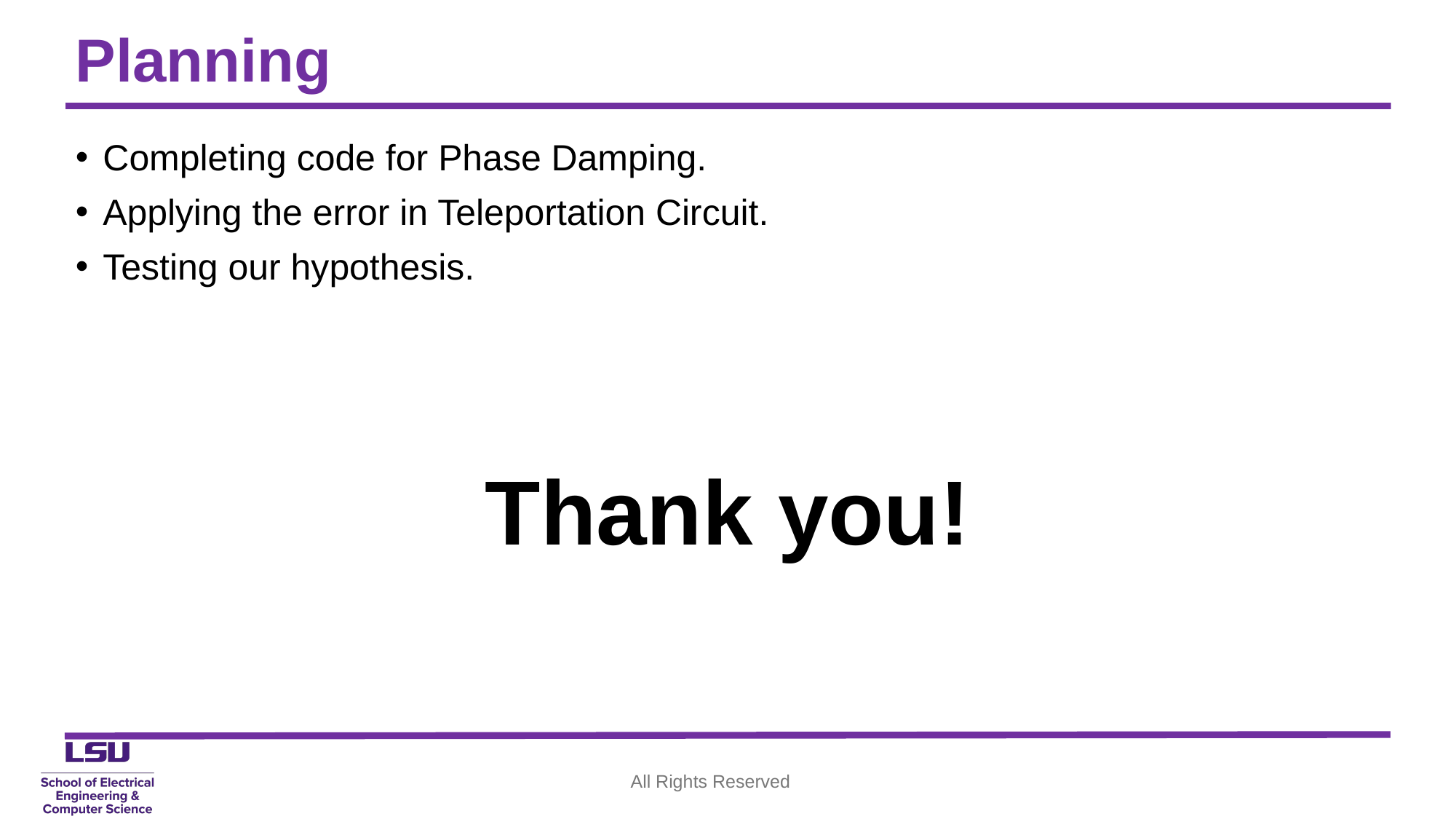

# Planning
Completing code for Phase Damping.
Applying the error in Teleportation Circuit.
Testing our hypothesis.

Thank you!
All Rights Reserved